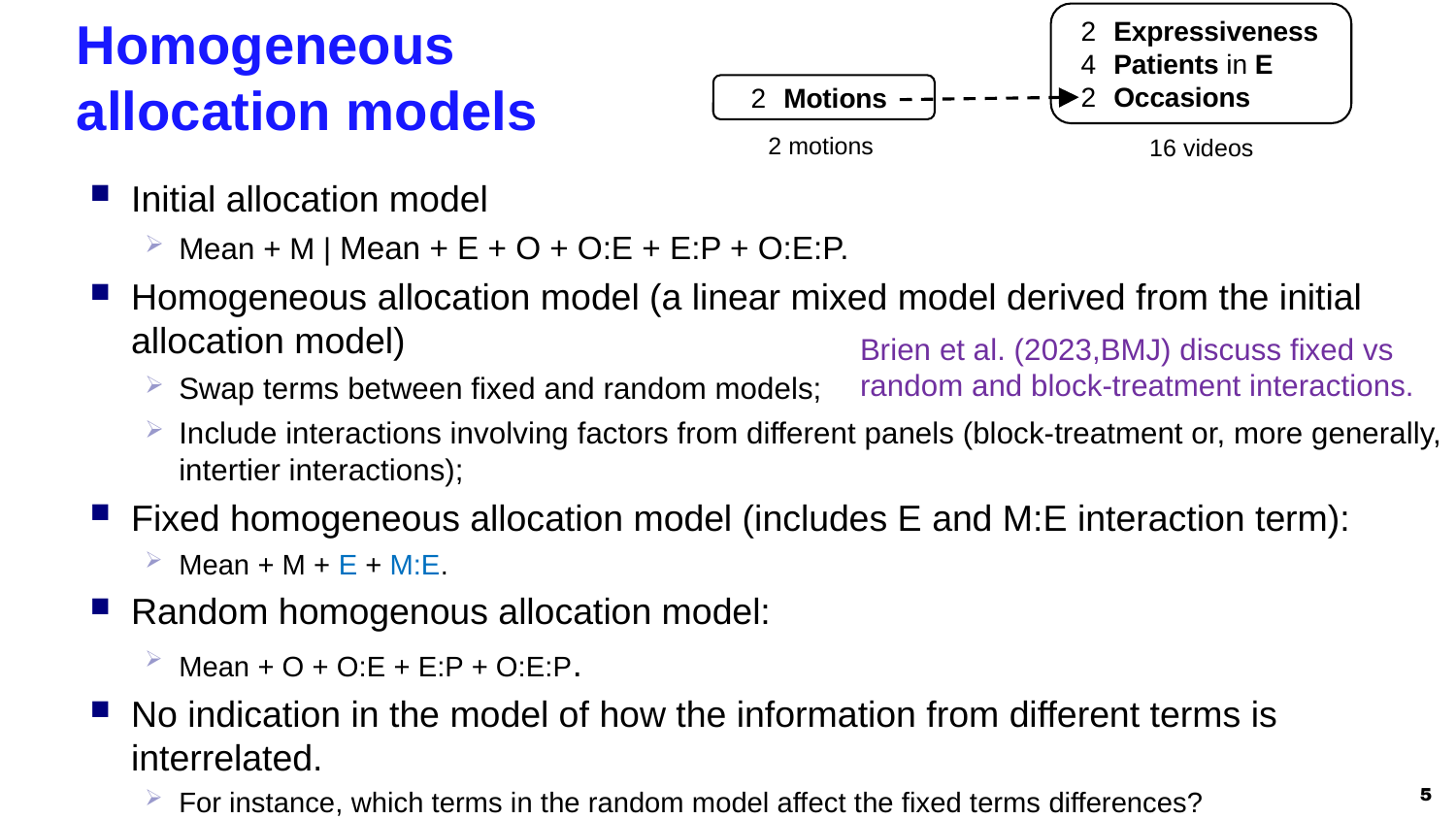

2	Expressiveness
4	Patients in E
2	Occasions
16 videos
2	Motions
2 motions

# Homogeneous allocation models
Initial allocation model
Mean + M | Mean + E + O + O:E + E:P + O:E:P.
Homogeneous allocation model (a linear mixed model derived from the initial allocation model)
Swap terms between fixed and random models;
Include interactions involving factors from different panels (block-treatment or, more generally, intertier interactions);
Fixed homogeneous allocation model (includes E and M:E interaction term):
Mean + M + E + M:E.
Random homogenous allocation model:
Mean + O + O:E + E:P + O:E:P.
No indication in the model of how the information from different terms is interrelated.
For instance, which terms in the random model affect the fixed terms differences?

Brien et al. (2023,BMJ) discuss fixed vs random and block-treatment interactions.
5